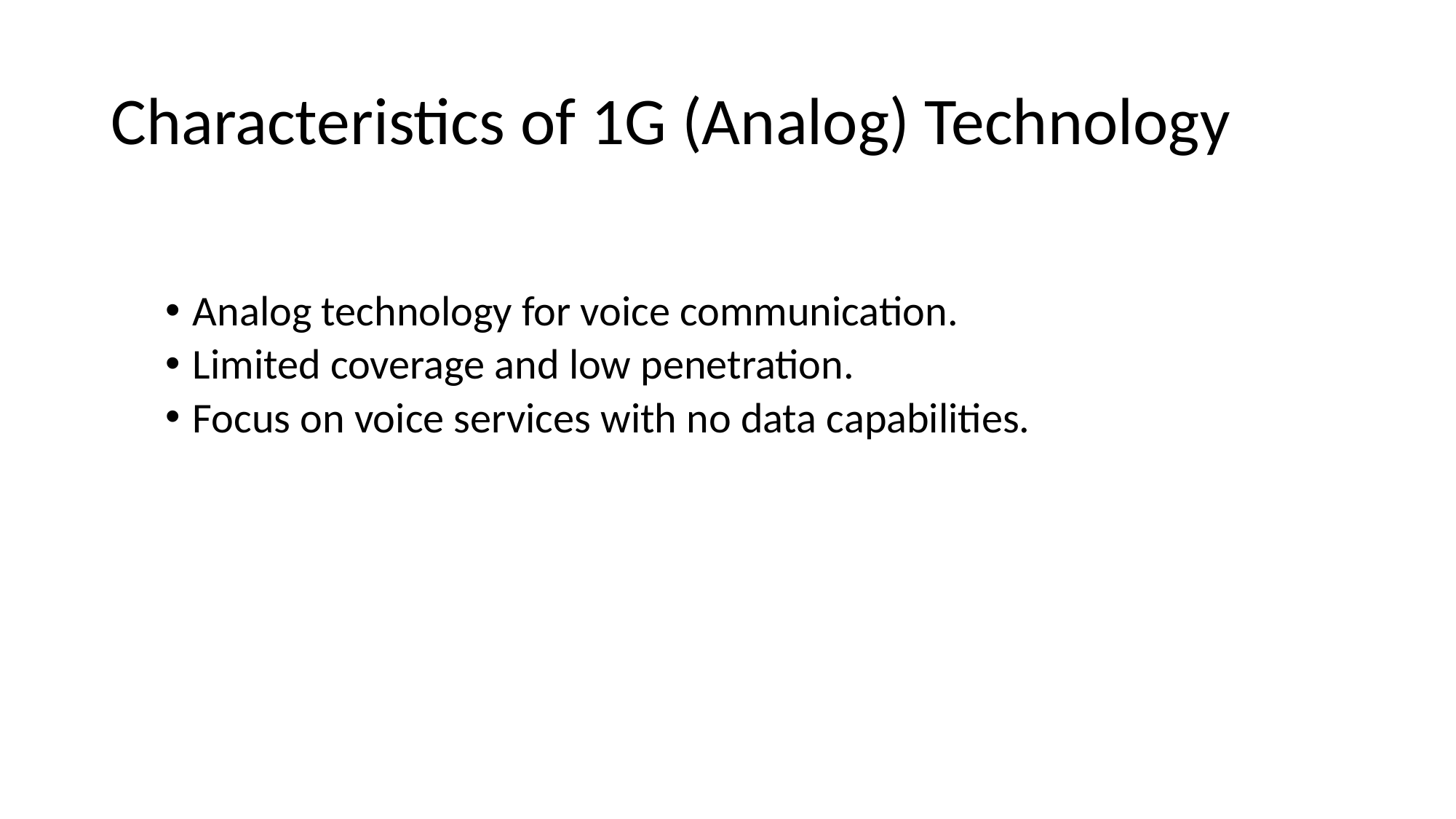

# Characteristics of 1G (Analog) Technology

Analog technology for voice communication.
Limited coverage and low penetration.
Focus on voice services with no data capabilities.